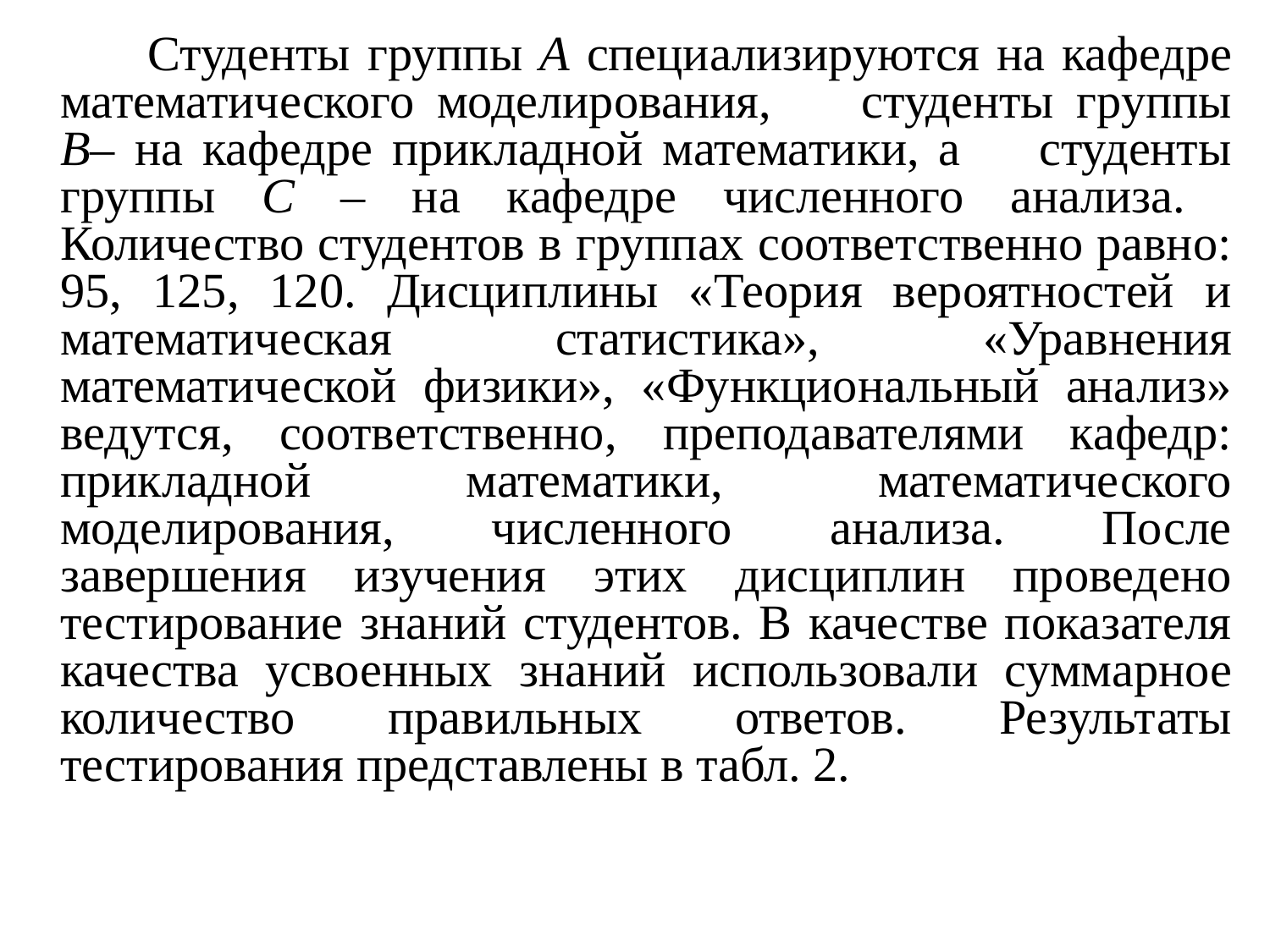

Студенты группы А специализируются на кафедре математического моделирования,    студенты группы В– на кафедре прикладной математики, а    студенты группы С – на кафедре численного анализа.  Количество студентов в группах соответственно равно: 95, 125, 120. Дисциплины «Теория вероятностей и математическая статистика», «Уравнения математической физики», «Функциональный анализ» ведутся, соответственно, преподавателями кафедр: прикладной математики, математического моделирования, численного анализа. После завершения изучения этих дисциплин проведено тестирование знаний студентов. В качестве показателя качества усвоенных знаний использовали суммарное количество правильных ответов. Результаты тестирования представлены в табл. 2.